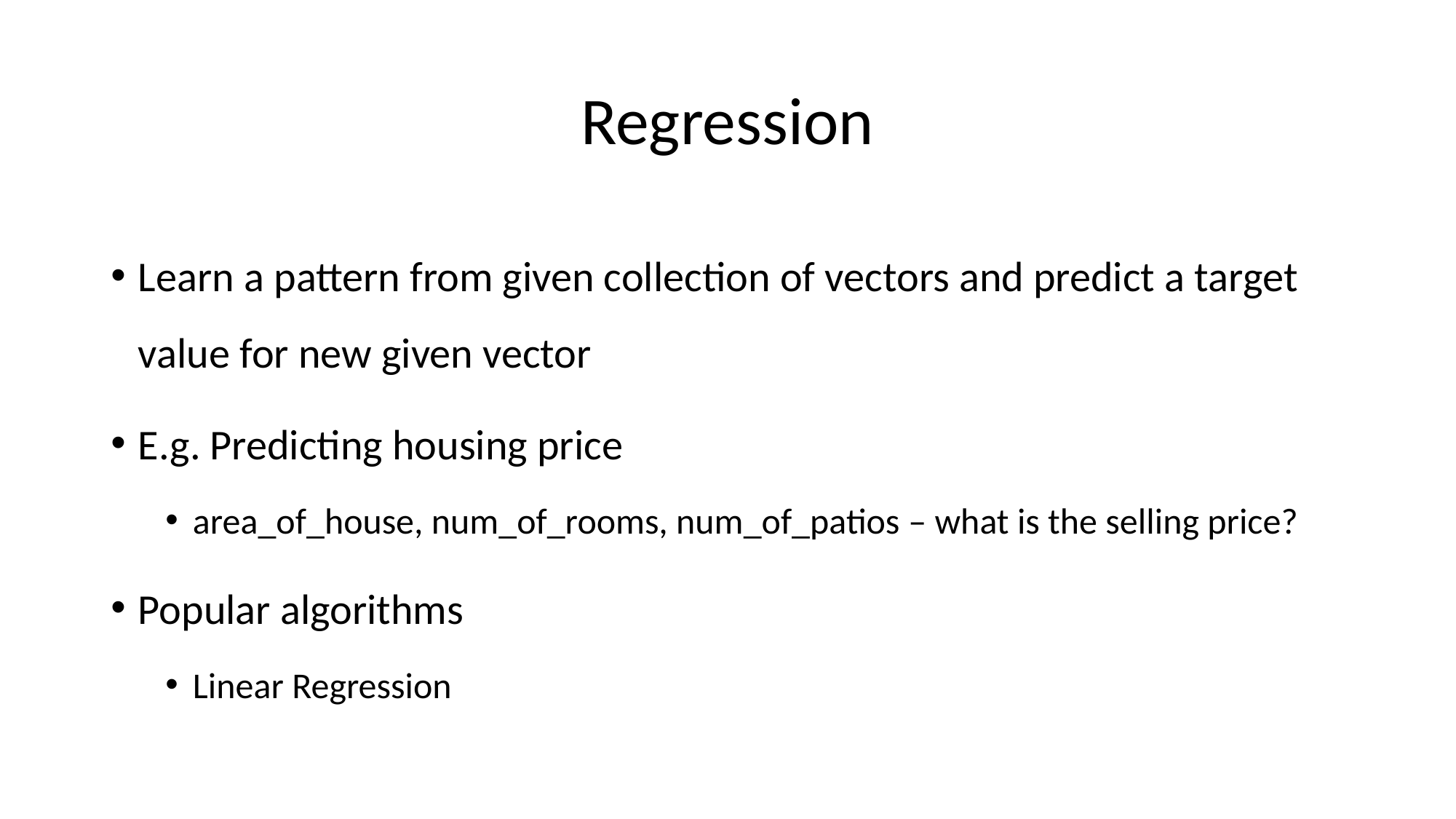

# Regression
Learn a pattern from given collection of vectors and predict a target value for new given vector
E.g. Predicting housing price
area_of_house, num_of_rooms, num_of_patios – what is the selling price?
Popular algorithms
Linear Regression